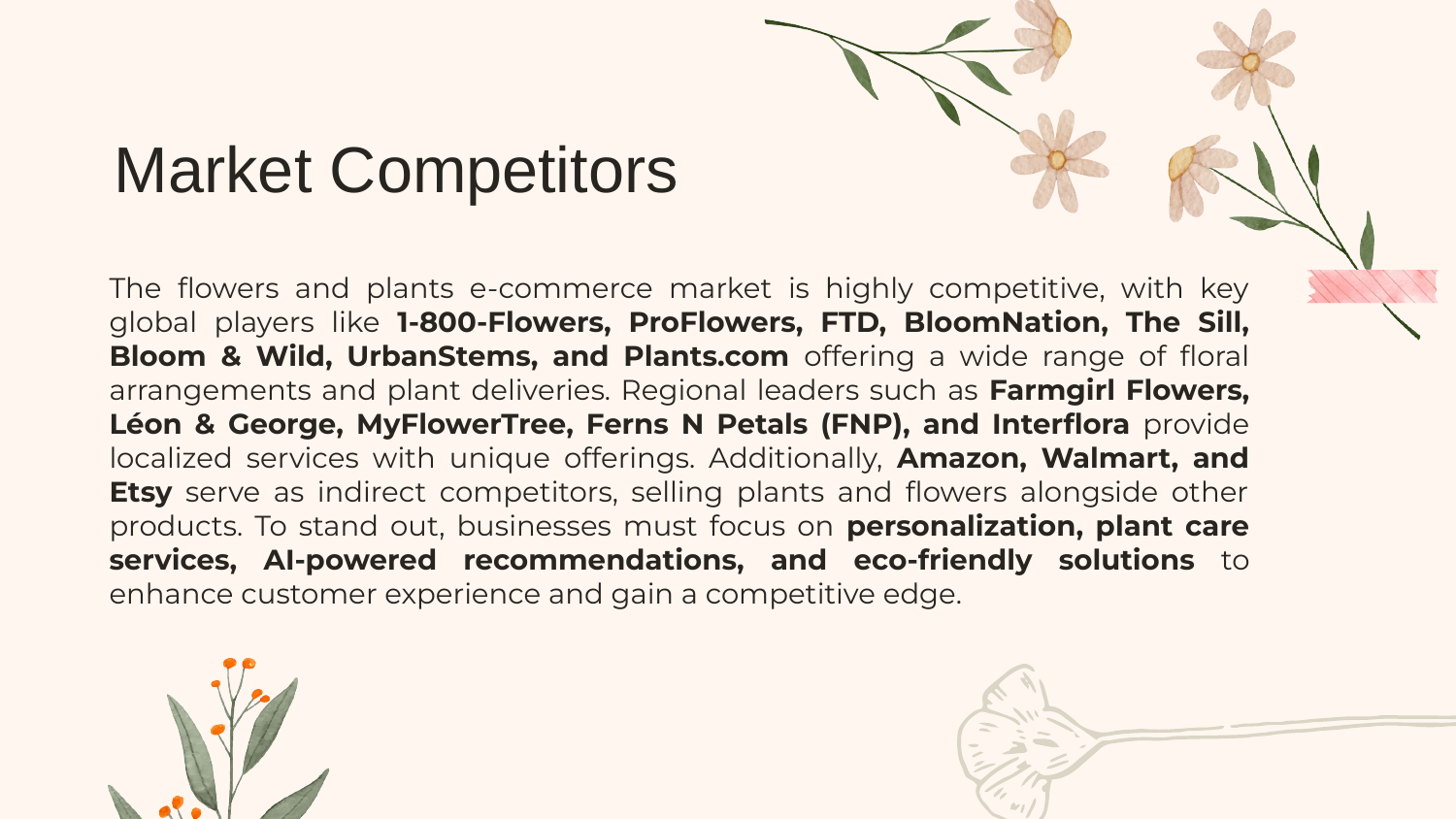

Market Competitors
The flowers and plants e-commerce market is highly competitive, with key global players like 1-800-Flowers, ProFlowers, FTD, BloomNation, The Sill, Bloom & Wild, UrbanStems, and Plants.com offering a wide range of floral arrangements and plant deliveries. Regional leaders such as Farmgirl Flowers, Léon & George, MyFlowerTree, Ferns N Petals (FNP), and Interflora provide localized services with unique offerings. Additionally, Amazon, Walmart, and Etsy serve as indirect competitors, selling plants and flowers alongside other products. To stand out, businesses must focus on personalization, plant care services, AI-powered recommendations, and eco-friendly solutions to enhance customer experience and gain a competitive edge.